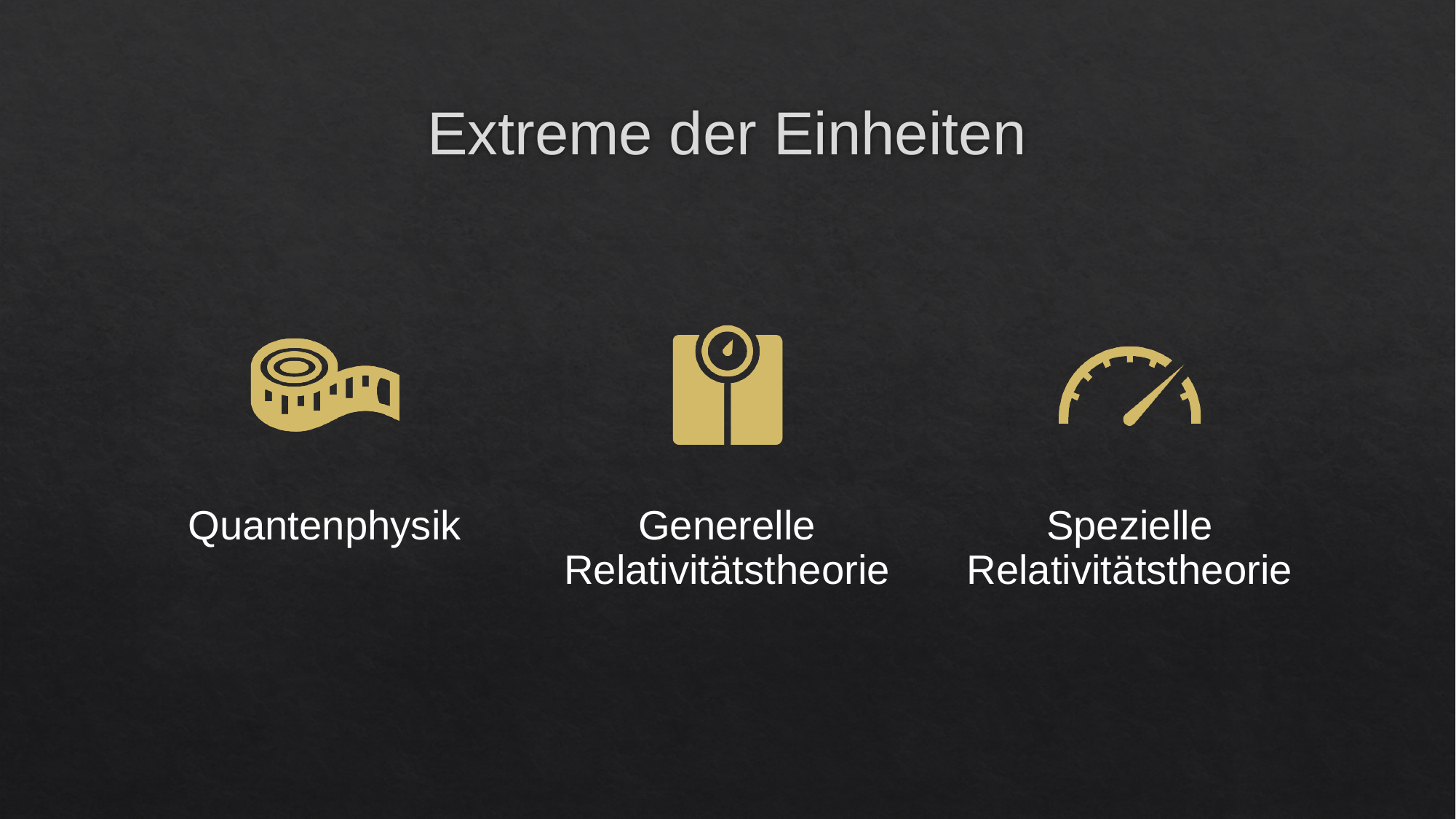

# Extreme der Einheiten
Quantenphysik
Generelle Relativitätstheorie
Spezielle Relativitätstheorie